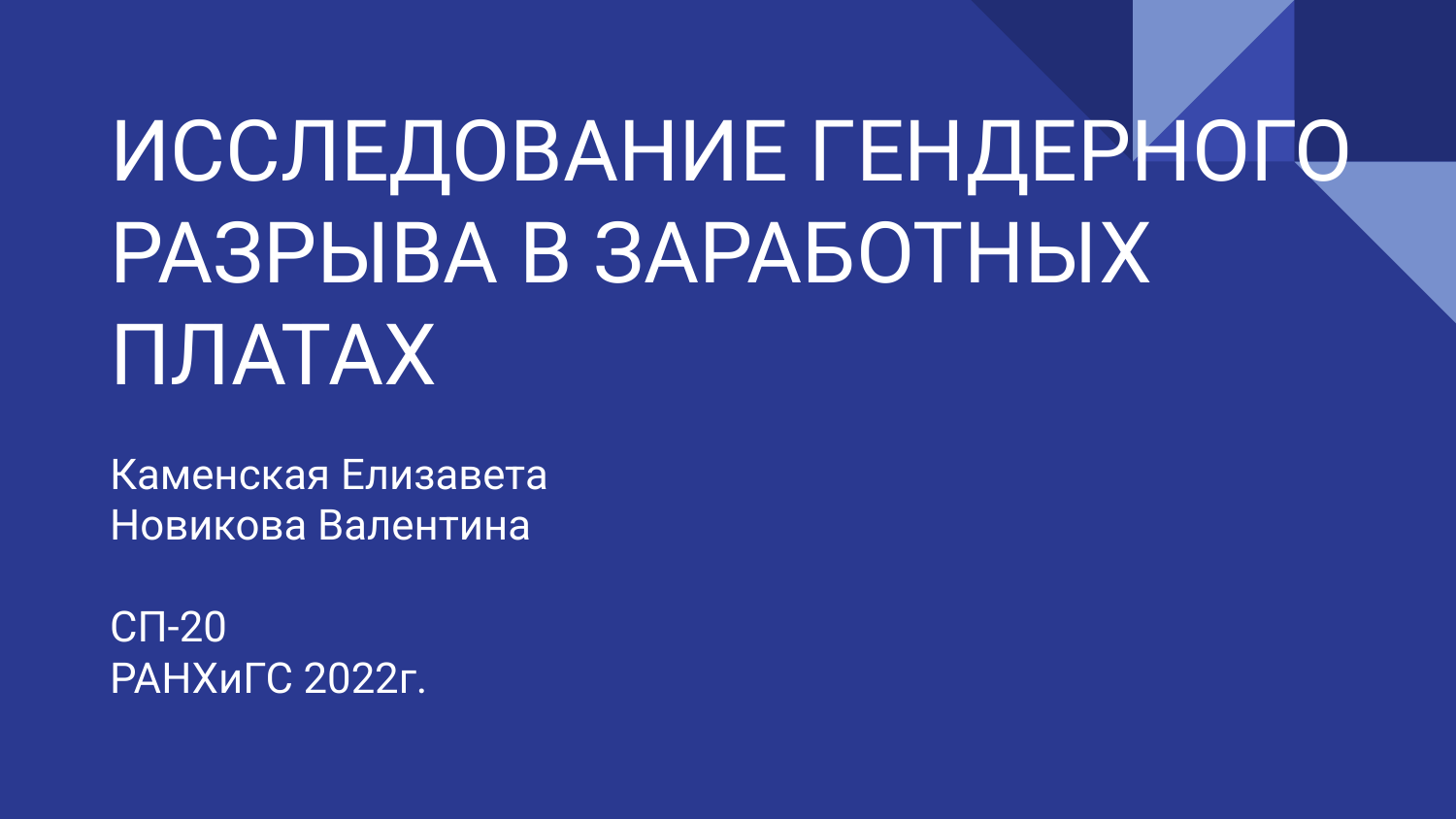

# ИССЛЕДОВАНИЕ ГЕНДЕРНОГО РАЗРЫВА В ЗАРАБОТНЫХ ПЛАТАХ
Каменская Елизавета
Новикова Валентина

СП-20
РАНХиГС 2022г.